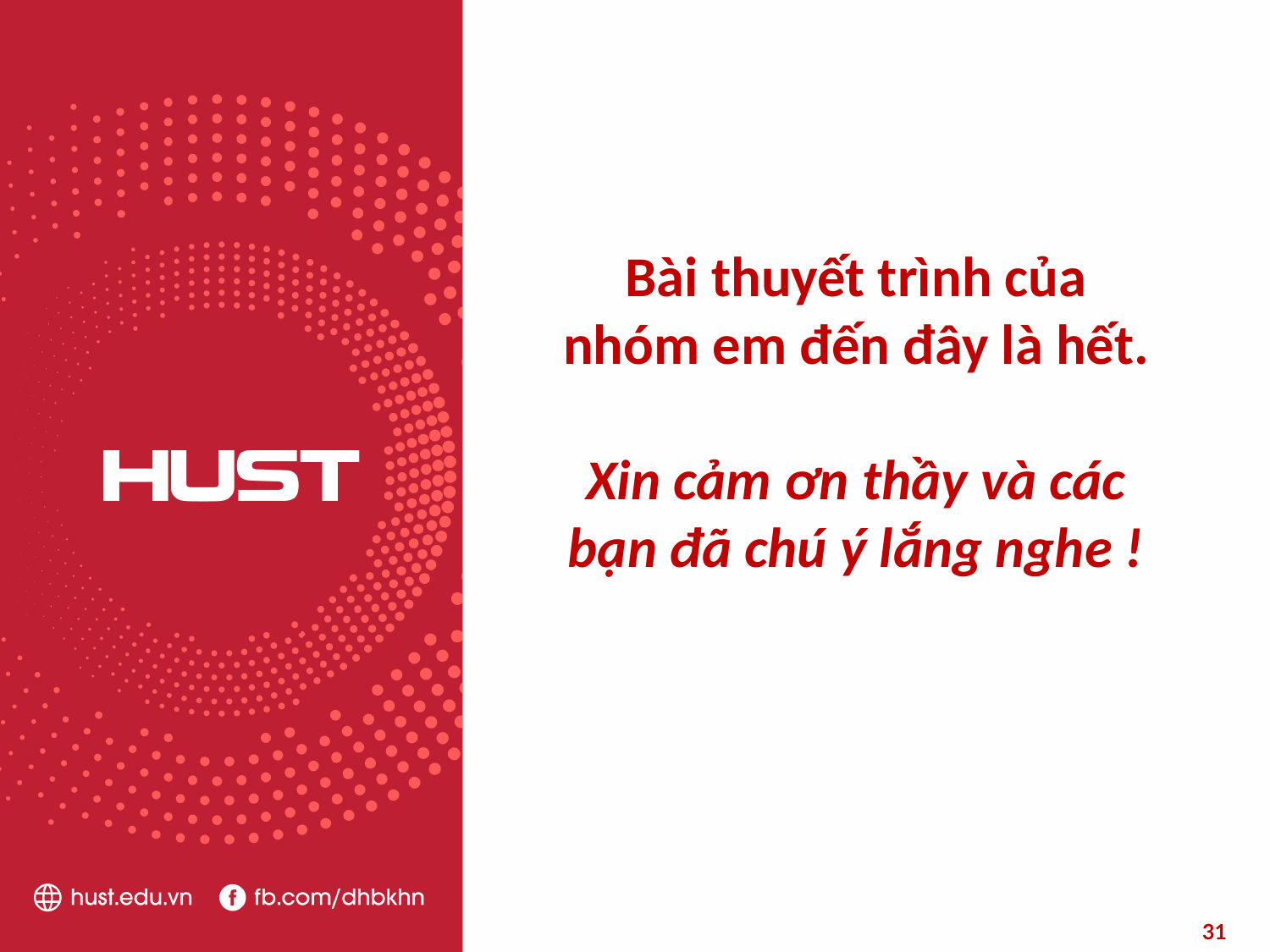

Bài thuyết trình của nhóm em đến đây là hết.

Xin cảm ơn thầy và các bạn đã chú ý lắng nghe !
31